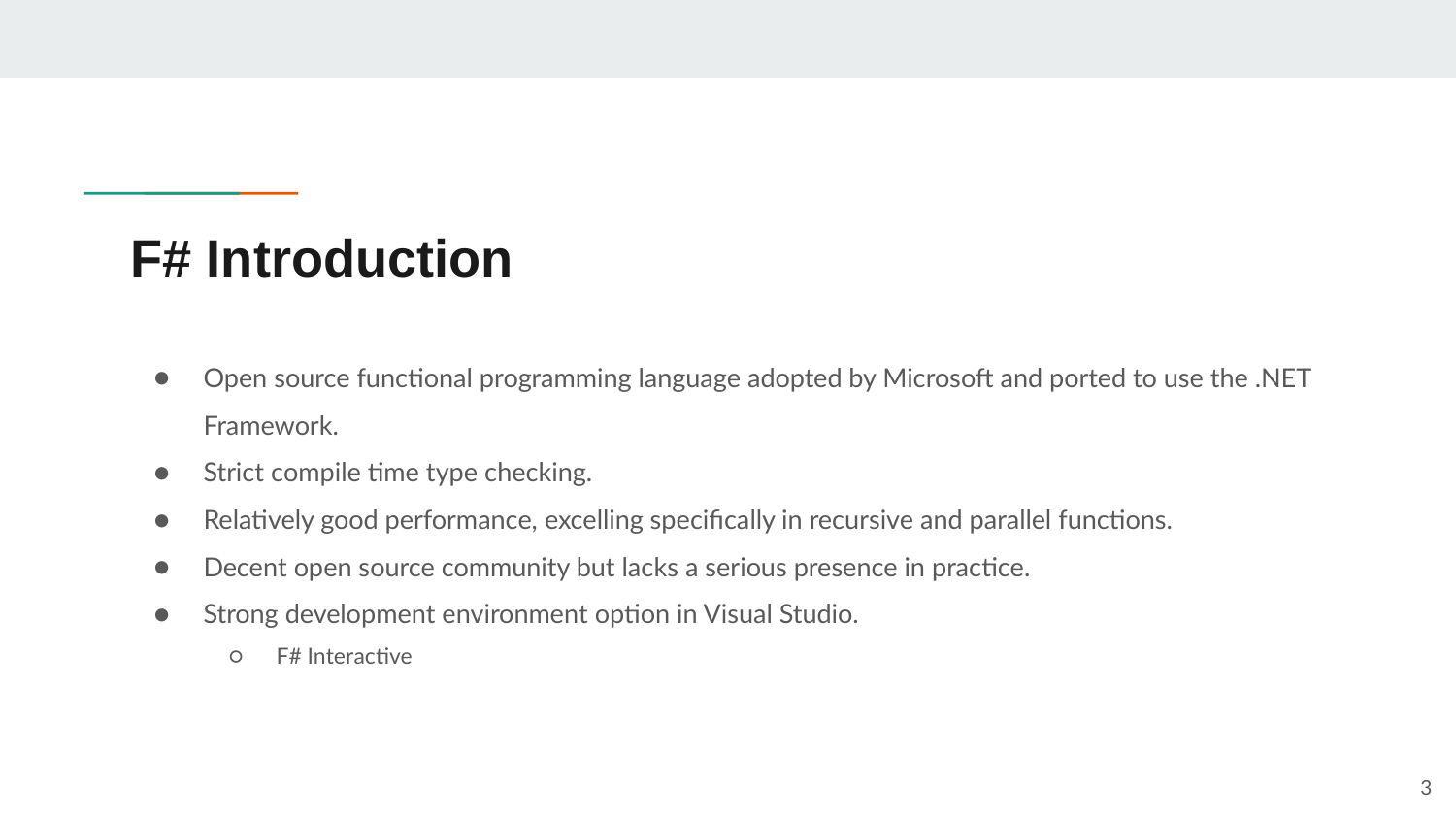

# F# Introduction
Open source functional programming language adopted by Microsoft and ported to use the .NET Framework.
Strict compile time type checking.
Relatively good performance, excelling specifically in recursive and parallel functions.
Decent open source community but lacks a serious presence in practice.
Strong development environment option in Visual Studio.
F# Interactive

3